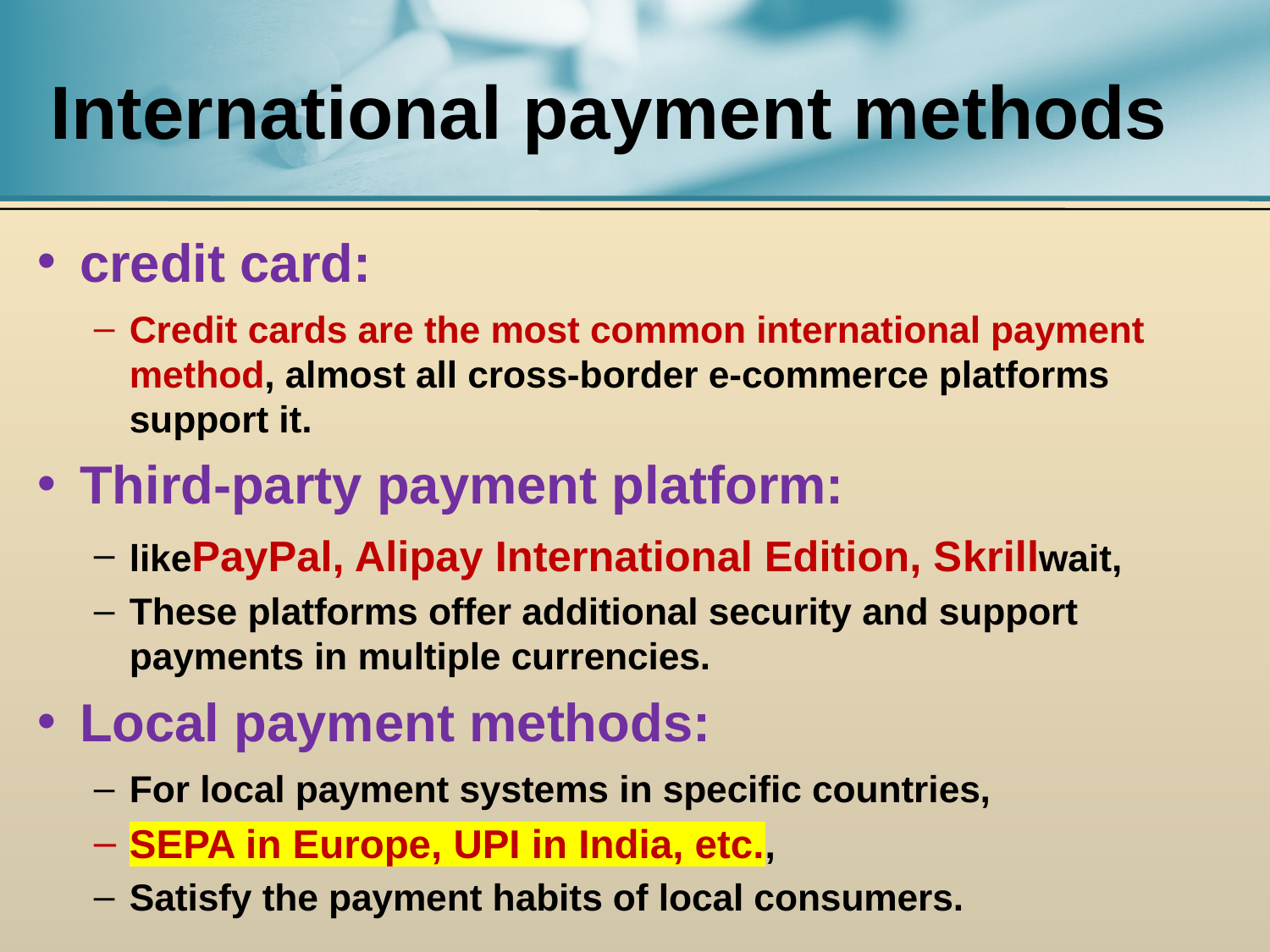

# International payment methods
credit card:
Credit cards are the most common international payment method, almost all cross-border e-commerce platforms support it.
Third-party payment platform:
likePayPal, Alipay International Edition, Skrillwait,
These platforms offer additional security and support payments in multiple currencies.
Local payment methods:
For local payment systems in specific countries,
SEPA in Europe, UPI in India, etc.,
Satisfy the payment habits of local consumers.